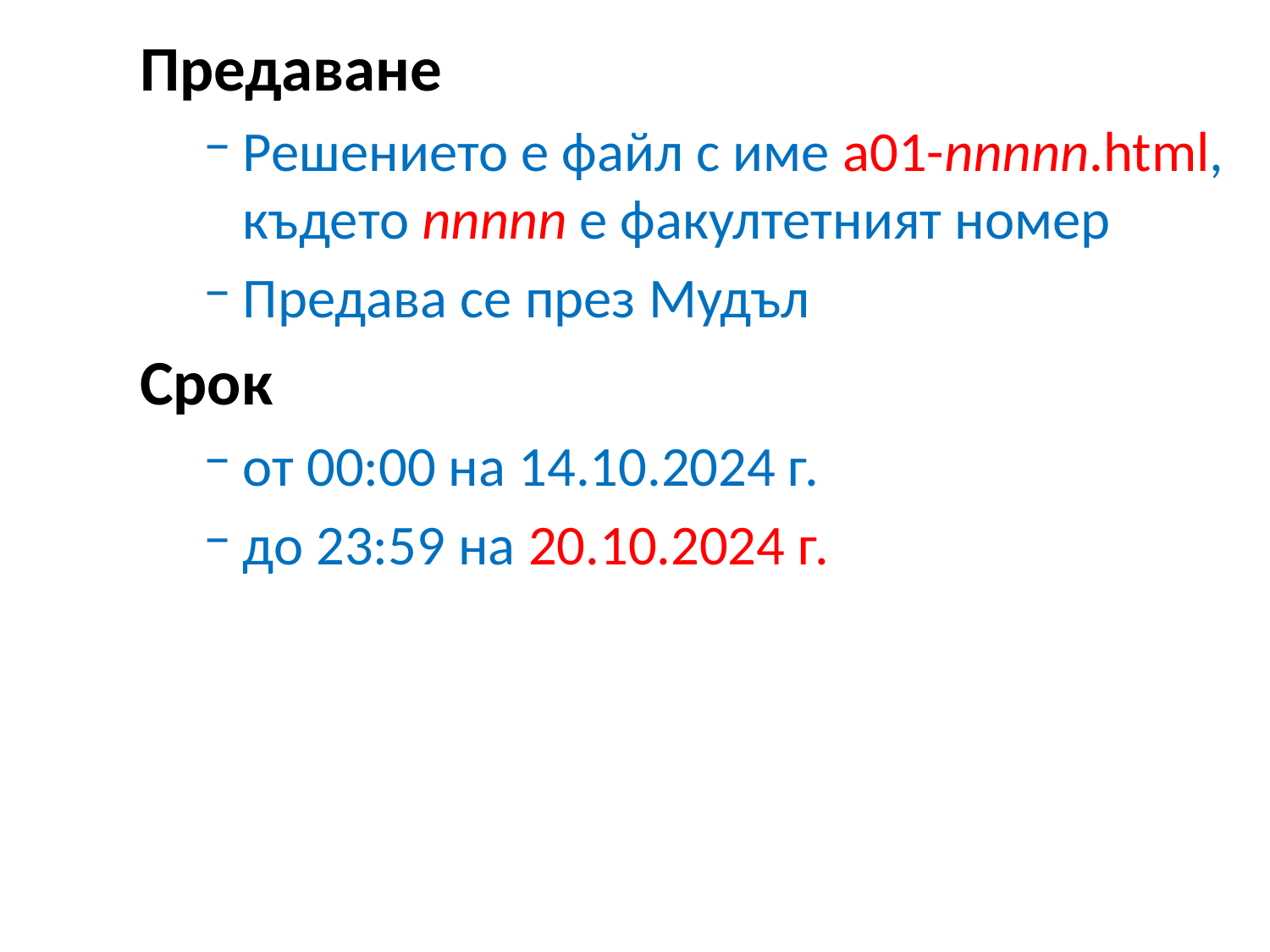

Предаване
Решението е файл с име a01-nnnnn.html, където nnnnn е факултетният номер
Предава се през Мудъл
Срок
от 00:00 на 14.10.2024 г.
до 23:59 на 20.10.2024 г.